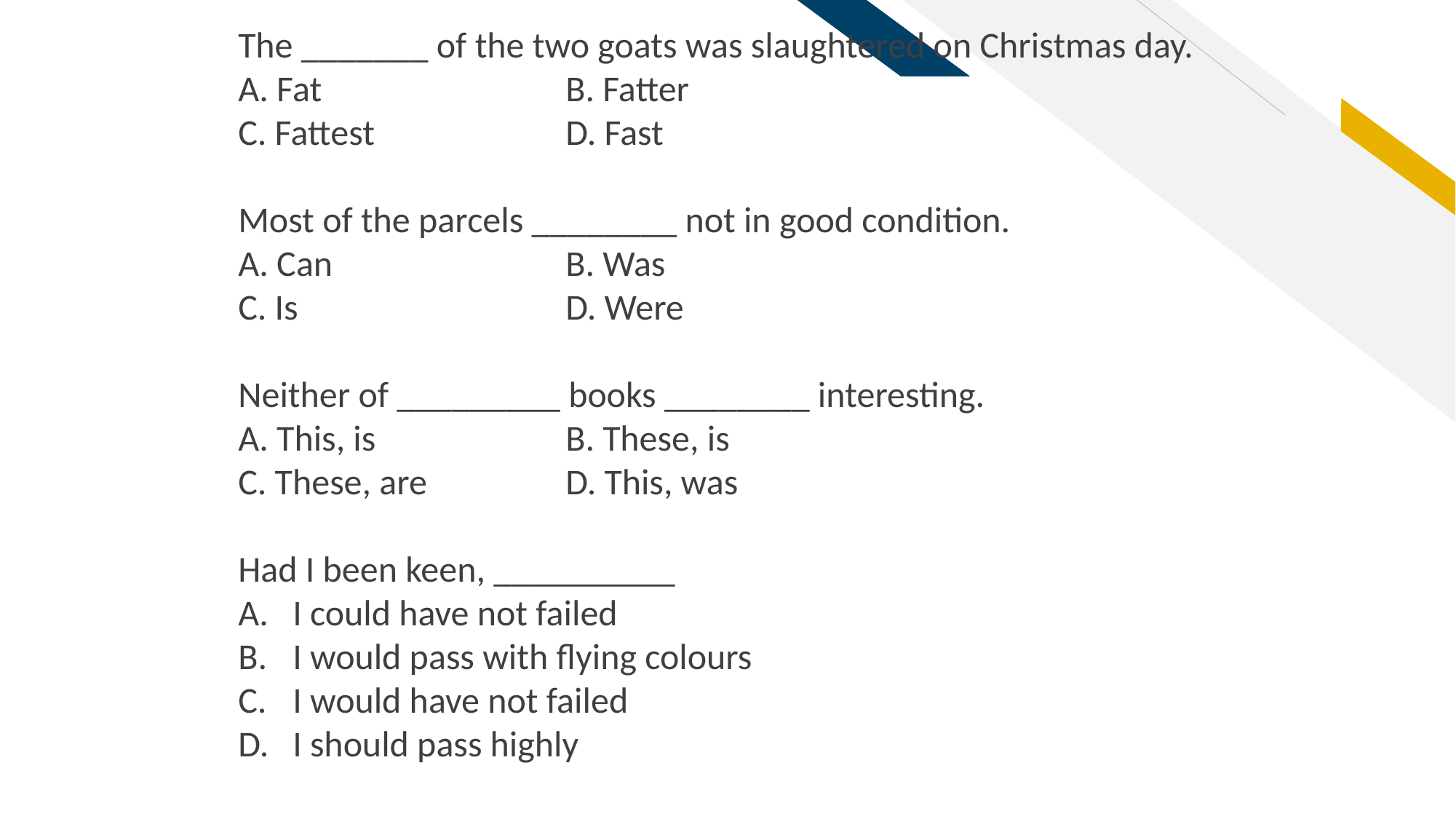

The _______ of the two goats was slaughtered on Christmas day.
A. Fat 			B. Fatter
C. Fattest 		D. Fast

Most of the parcels ________ not in good condition.
A. Can			B. Was
C. Is 			D. Were

Neither of _________ books ________ interesting.
A. This, is 		B. These, is
C. These, are 		D. This, was

Had I been keen, __________
I could have not failed
I would pass with flying colours
I would have not failed
I should pass highly